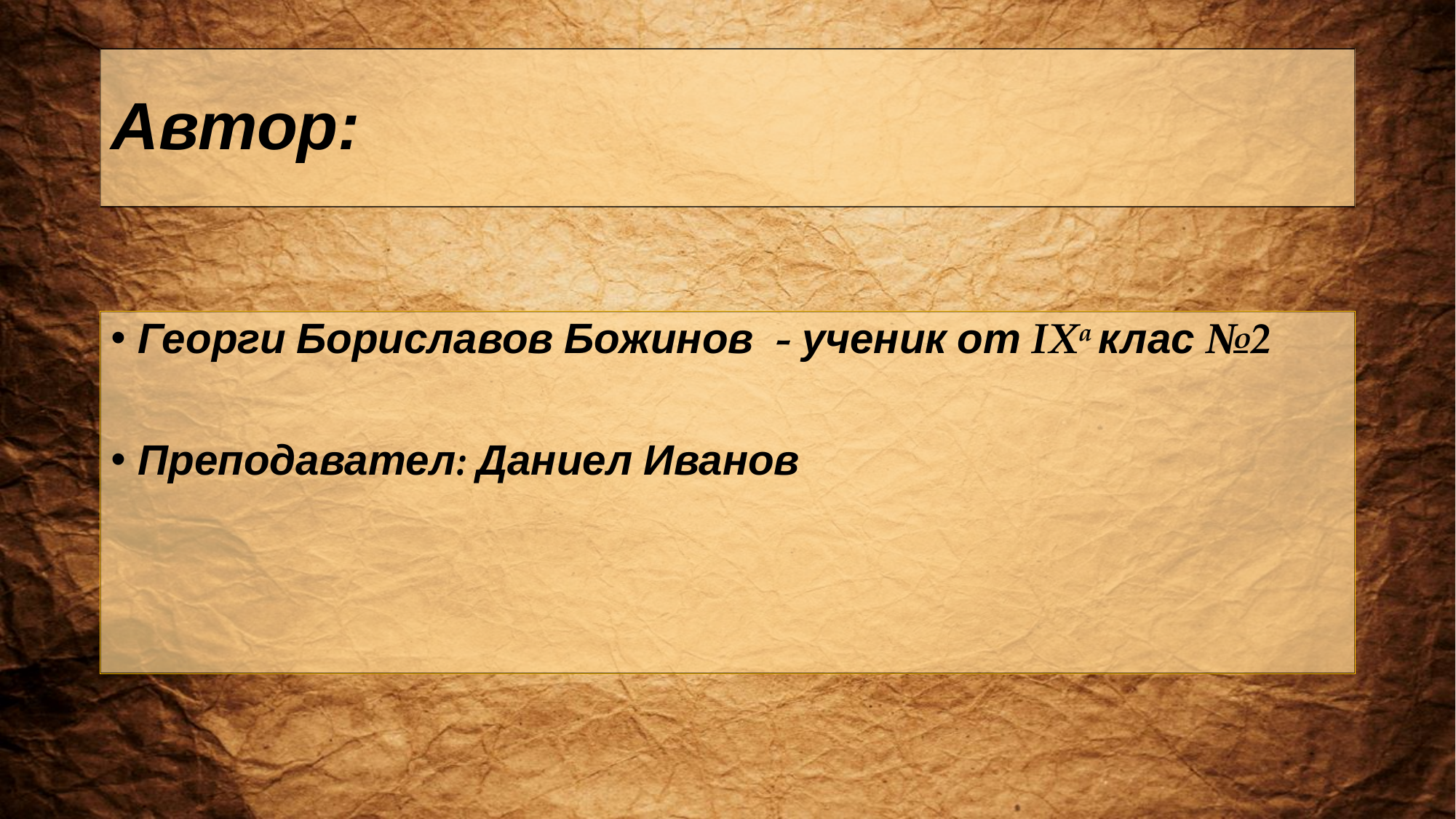

Автор:
Георги Бориславов Божинов  - ученик от IXa клас №2

Преподавател: Даниел Иванов